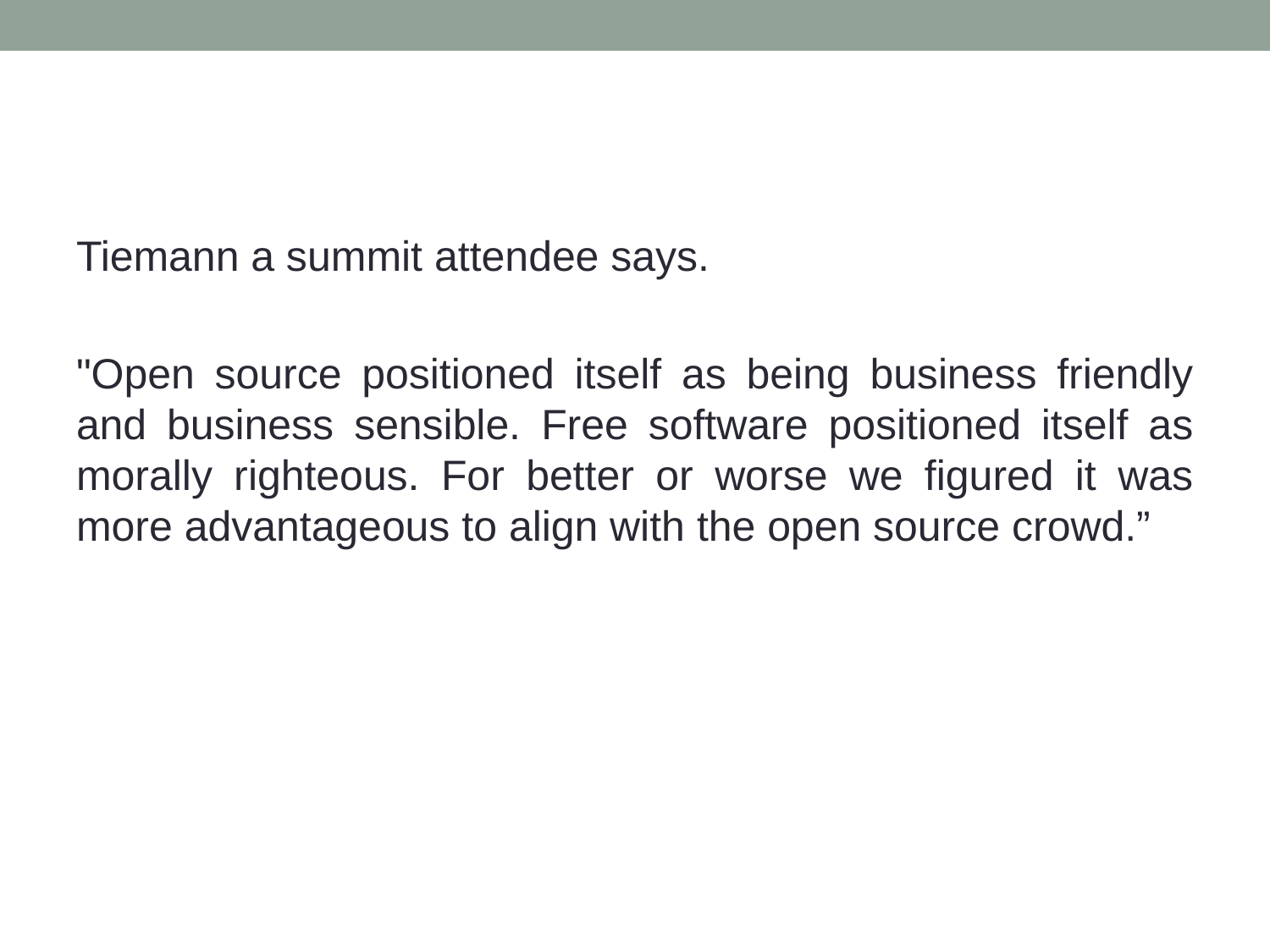

#
Tiemann a summit attendee says.

"Open source positioned itself as being business friendly and business sensible. Free software positioned itself as morally righteous. For better or worse we figured it was more advantageous to align with the open source crowd.”